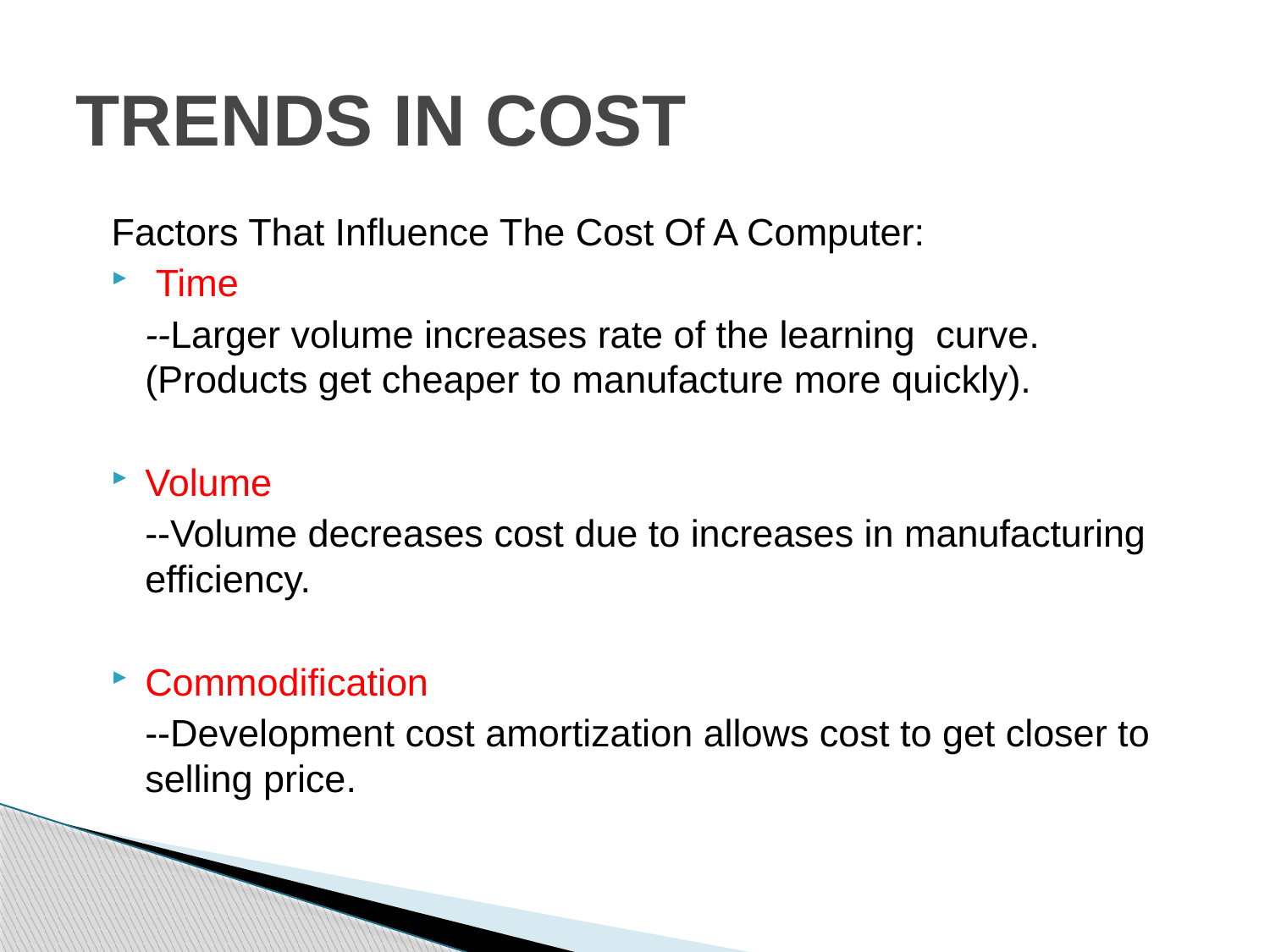

# TRENDS IN COST
Factors That Influence The Cost Of A Computer:
 Time
	--Larger volume increases rate of the learning  curve. (Products get cheaper to manufacture more quickly).

Volume
	--Volume decreases cost due to increases in manufacturing efficiency.

Commodification
	--Development cost amortization allows cost to get closer to selling price.